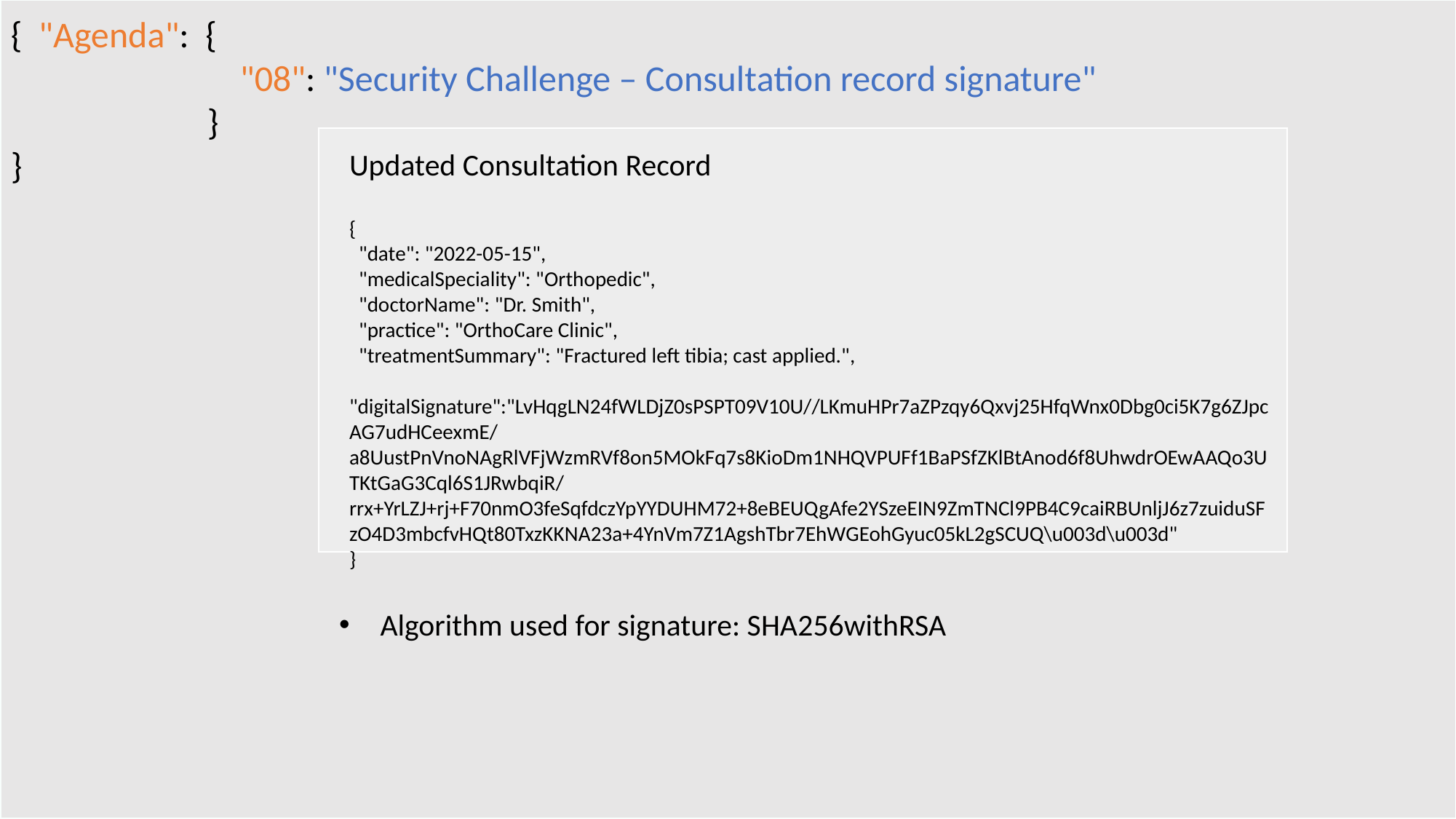

{  "Agenda":  {
                            "08": "Security Challenge – Consultation record signature"
                        }
}

Updated Consultation Record

{
  "date": "2022-05-15",
  "medicalSpeciality": "Orthopedic",
  "doctorName": "Dr. Smith",
  "practice": "OrthoCare Clinic",
  "treatmentSummary": "Fractured left tibia; cast applied.",
  "digitalSignature":"LvHqgLN24fWLDjZ0sPSPT09V10U//LKmuHPr7aZPzqy6Qxvj25HfqWnx0Dbg0ci5K7g6ZJpcAG7udHCeexmE/a8UustPnVnoNAgRlVFjWzmRVf8on5MOkFq7s8KioDm1NHQVPUFf1BaPSfZKlBtAnod6f8UhwdrOEwAAQo3UTKtGaG3Cql6S1JRwbqiR/rrx+YrLZJ+rj+F70nmO3feSqfdczYpYYDUHM72+8eBEUQgAfe2YSzeEIN9ZmTNCl9PB4C9caiRBUnljJ6z7zuiduSFzO4D3mbcfvHQt80TxzKKNA23a+4YnVm7Z1AgshTbr7EhWGEohGyuc05kL2gSCUQ\u003d\u003d"
}
Algorithm used for signature: SHA256withRSA